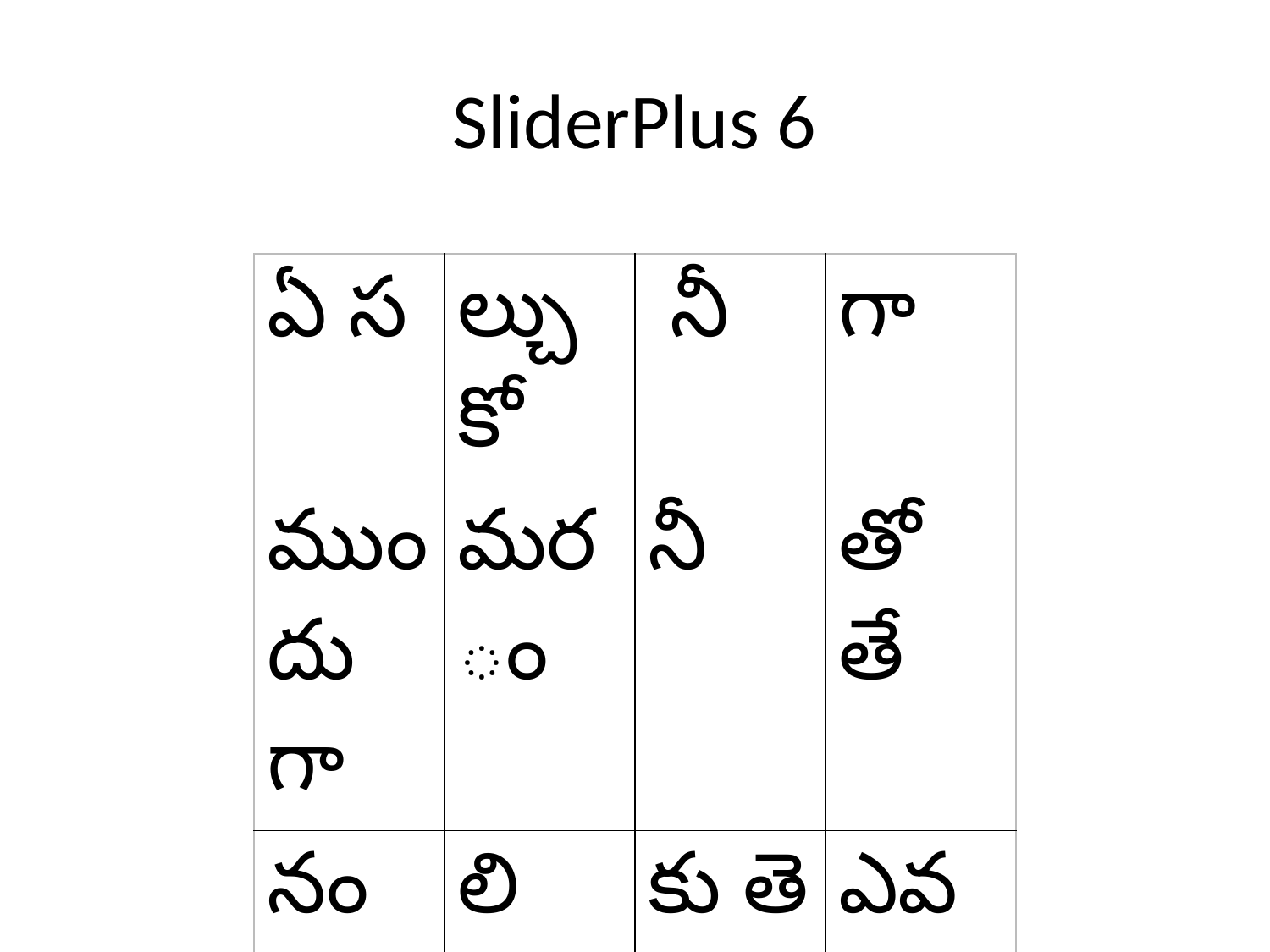

# SliderPlus 6
| ఏ స | ల్చుకో | నీ | గా |
| --- | --- | --- | --- |
| ముందుగా | మరం | నీ | తో తే |
| నం | లియాలి | కు తె | ఎవరి |
| పయ | డికో | ఎక్క |  |